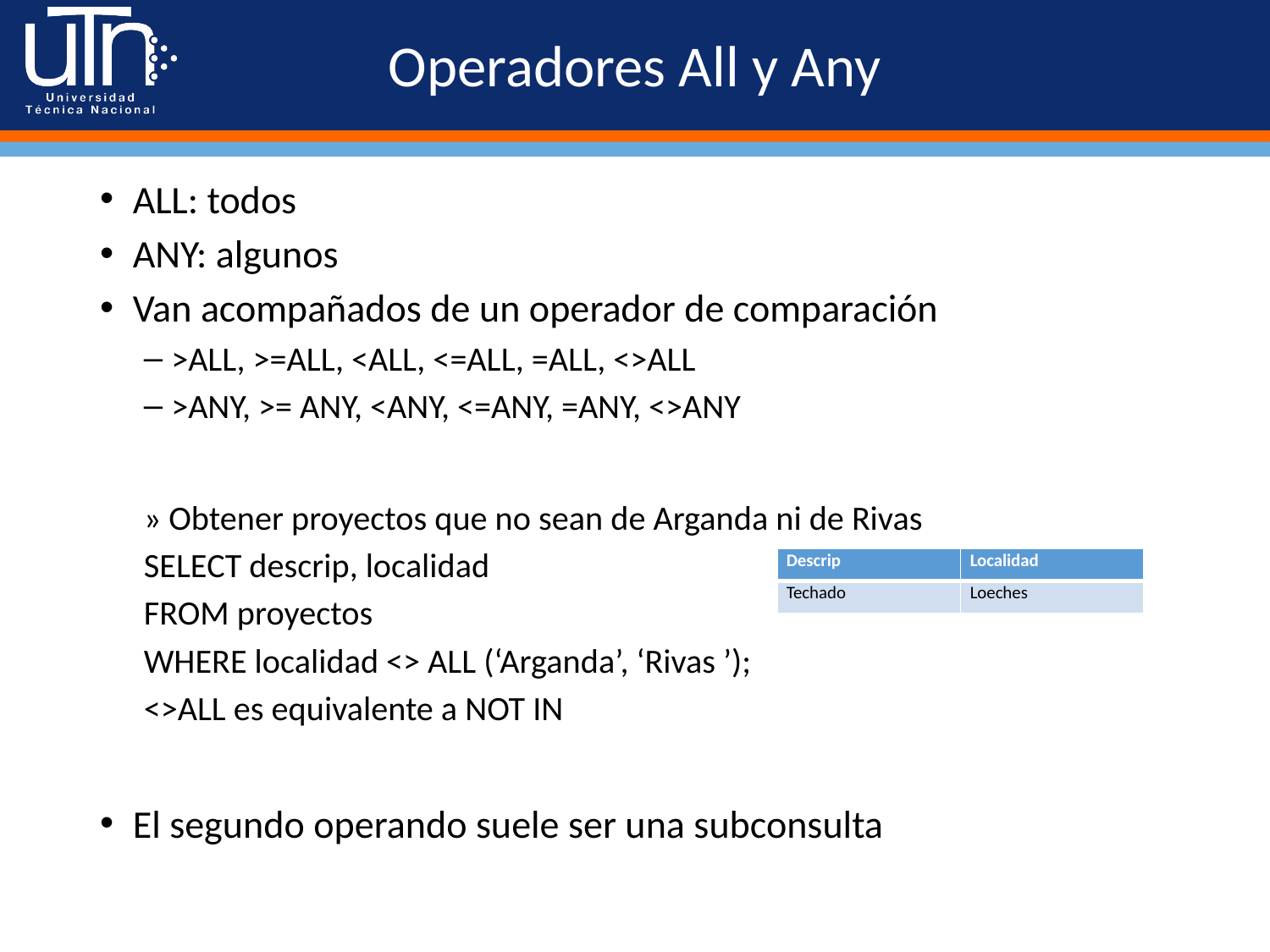

# Operadores All y Any
ALL: todos
ANY: algunos
Van acompañados de un operador de comparación
>ALL, >=ALL, <ALL, <=ALL, =ALL, <>ALL
>ANY, >= ANY, <ANY, <=ANY, =ANY, <>ANY

» Obtener proyectos que no sean de Arganda ni de Rivas
SELECT descrip, localidad
FROM proyectos
WHERE localidad <> ALL (‘Arganda’, ‘Rivas ’);
<>ALL es equivalente a NOT IN

El segundo operando suele ser una subconsulta
| Descrip | Localidad |
| --- | --- |
| Techado | Loeches |